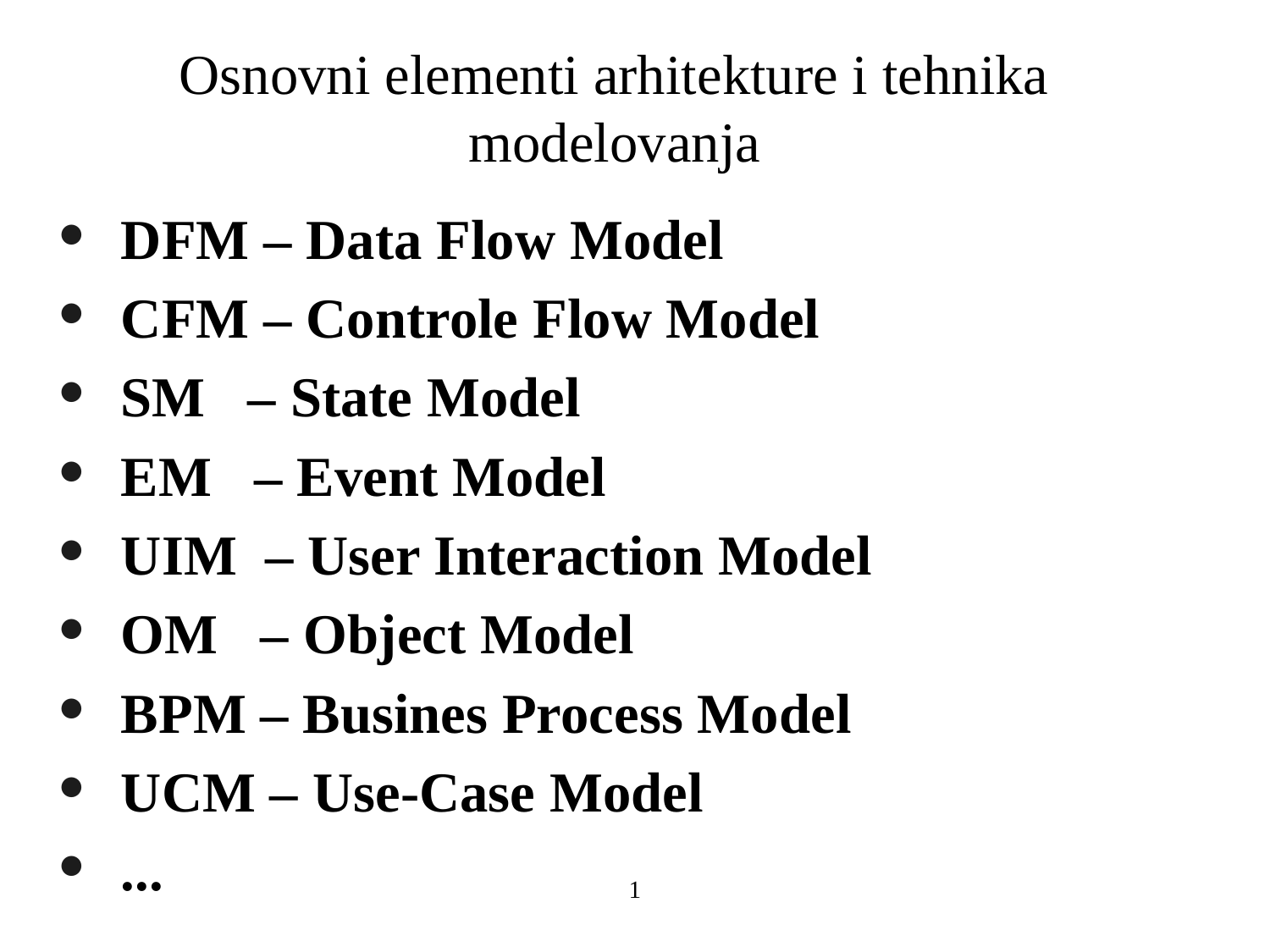

# Osnovni elementi arhitekture i tehnika modelovanja
DFM – Data Flow Model
CFM – Controle Flow Model
SM   – State Model
EM   – Event Model
UIM  – User Interaction Model
OM   – Object Model
BPM – Busines Process Model
UCM – Use-Case Model
...
1